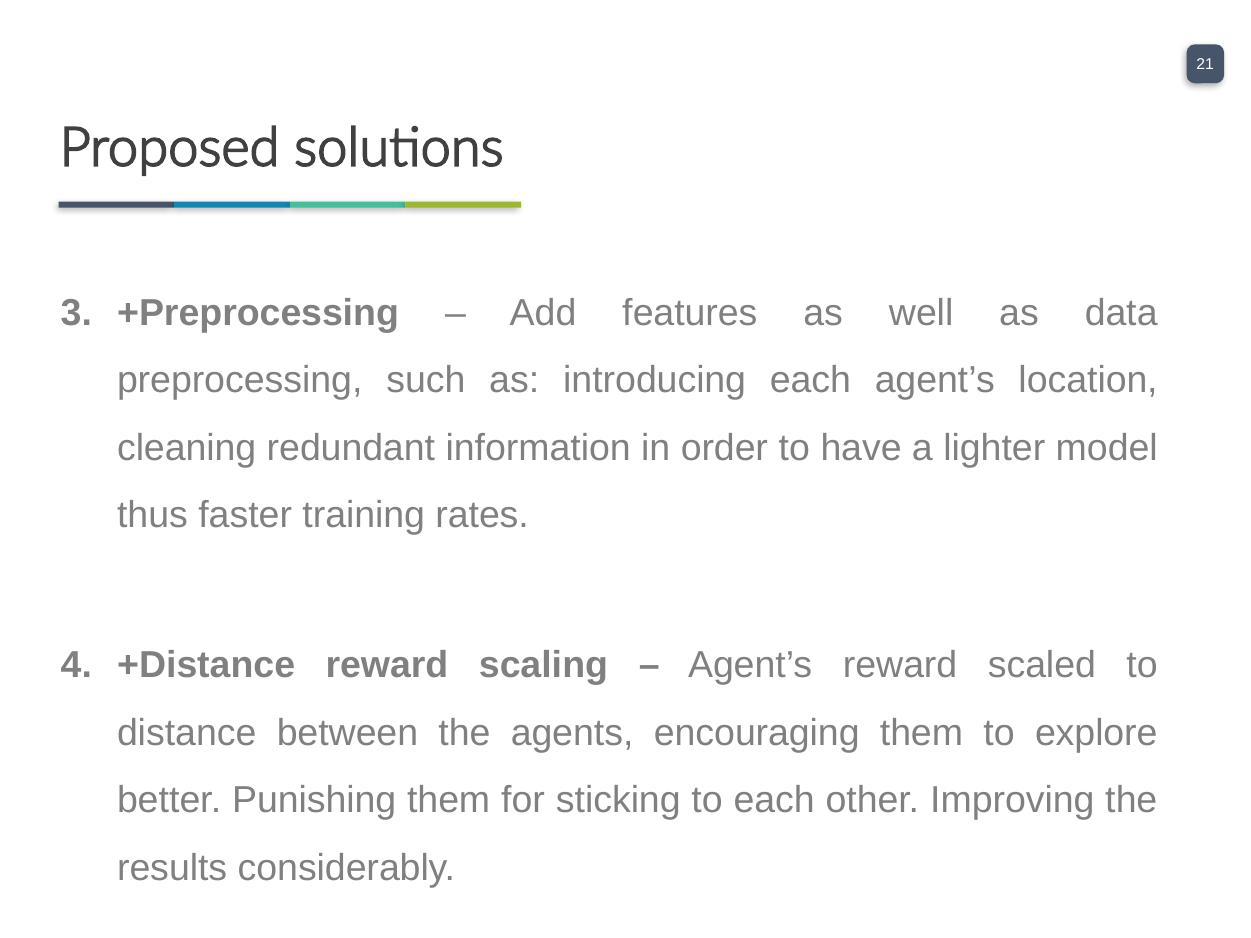

Proposed solutions
+Preprocessing – Add features as well as data preprocessing, such as: introducing each agent’s location, cleaning redundant information in order to have a lighter model thus faster training rates.

+Distance reward scaling – Agent’s reward scaled to distance between the agents, encouraging them to explore better. Punishing them for sticking to each other. Improving the results considerably.